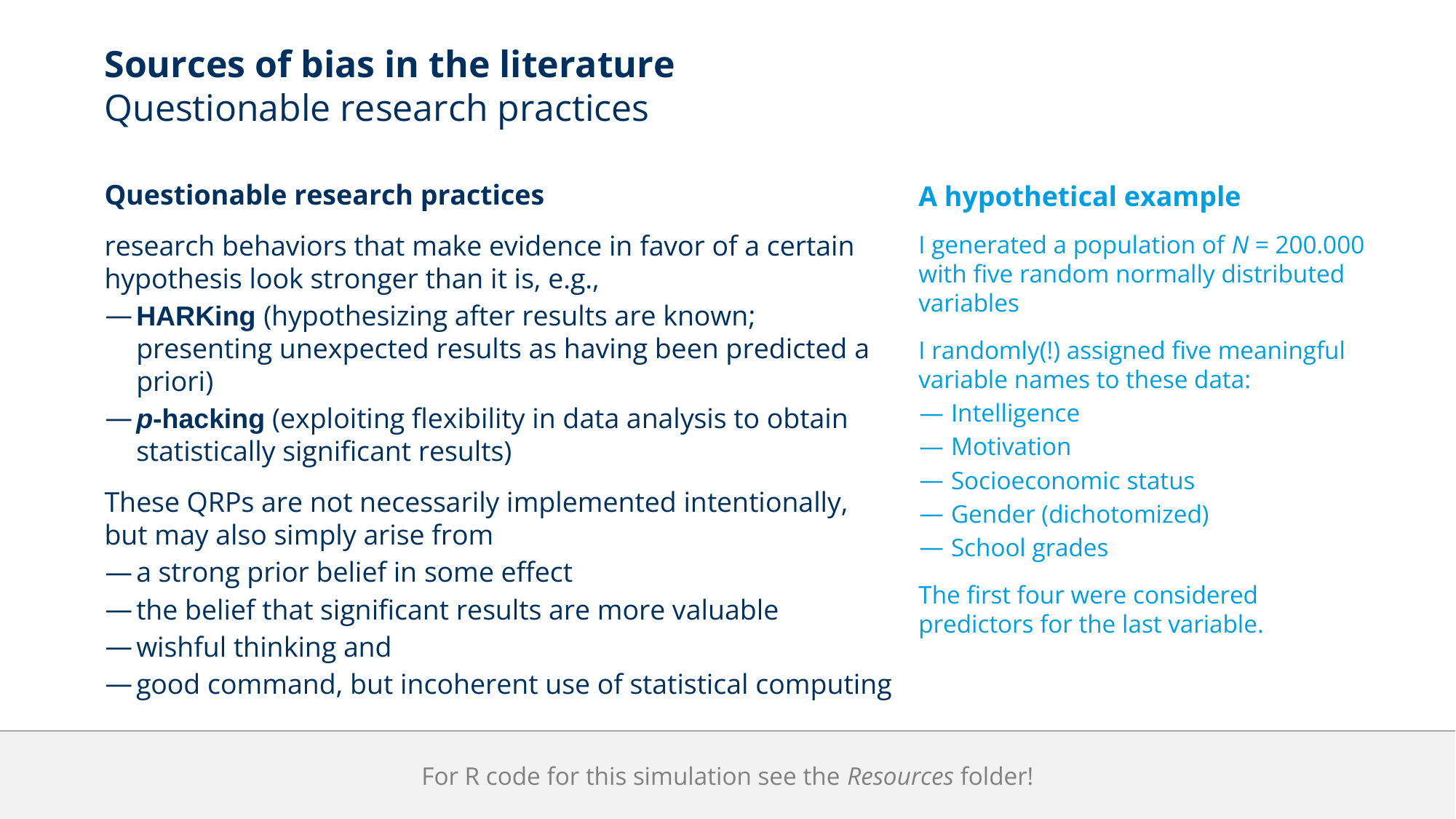

# Sources of bias in the literature Questionable research practices
Questionable research practices
research behaviors that make evidence in favor of a certain hypothesis look stronger than it is, e.g.,
HARKing (hypothesizing after results are known; presenting unexpected results as having been predicted a priori)
p-hacking (exploiting flexibility in data analysis to obtain statistically significant results)
These QRPs are not necessarily implemented intentionally, but may also simply arise from
a strong prior belief in some effect
the belief that significant results are more valuable
wishful thinking and
good command, but incoherent use of statistical computing

A hypothetical example
I generated a population of N = 200.000 with five random normally distributed variables
I randomly(!) assigned five meaningful variable names to these data:
Intelligence
Motivation
Socioeconomic status
Gender (dichotomized)
School grades
The first four were considered predictors for the last variable.

For R code for this simulation see the Resources folder!